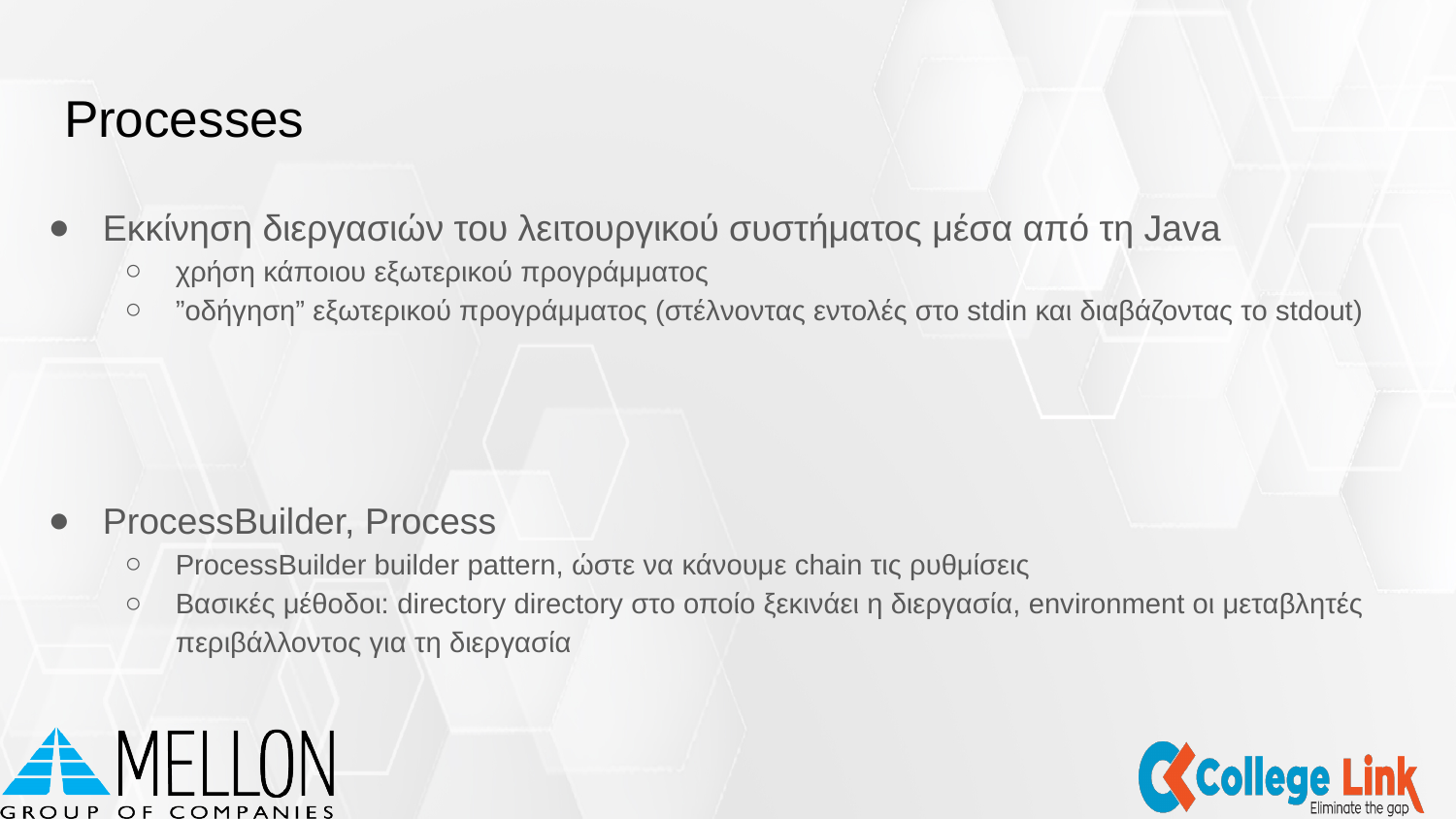

# Processes
Εκκίνηση διεργασιών του λειτουργικού συστήματος μέσα από τη Java
χρήση κάποιου εξωτερικού προγράμματος
”οδήγηση” εξωτερικού προγράμματος (στέλνοντας εντολές στο stdin και διαβάζοντας το stdout)

ProcessBuilder, Process
ProcessBuilder builder pattern, ώστε να κάνουμε chain τις ρυθμίσεις
Βασικές μέθοδοι: directory directory στο οποίο ξεκινάει η διεργασία, environment οι μεταβλητές περιβάλλοντος για τη διεργασία